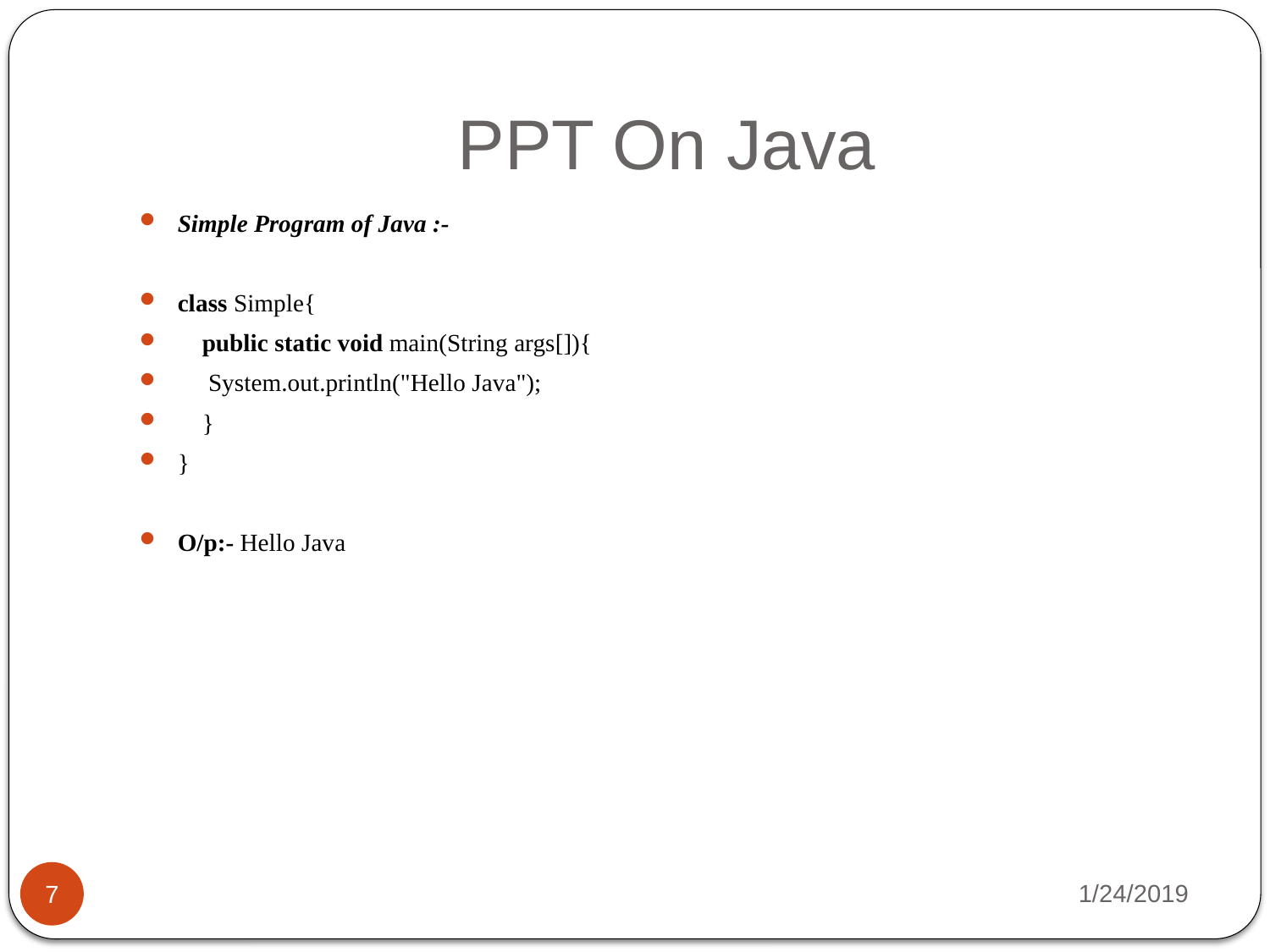

# PPT On Java
Simple Program of Java :-

class Simple{
    public static void main(String args[]){
     System.out.println("Hello Java");
    }
}

O/p:- Hello Java

1/24/2019
7